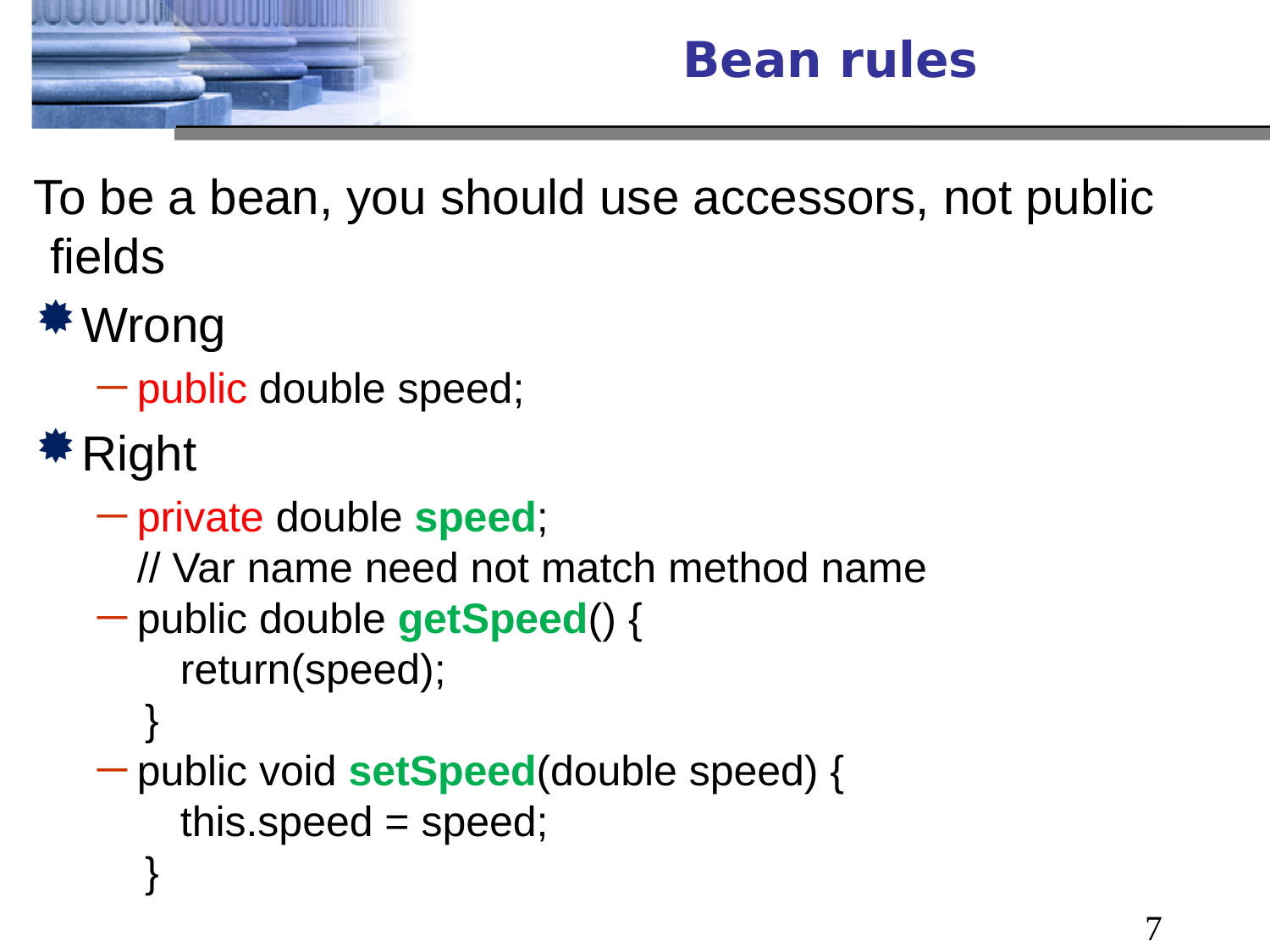

# Bean rules
To be a bean, you should use accessors, not public fields
Wrong
public double speed;
Right
private double speed;
// Var name need not match method name
public double getSpeed() {
       return(speed);
    }
public void setSpeed(double speed) {
       this.speed = speed;
    }